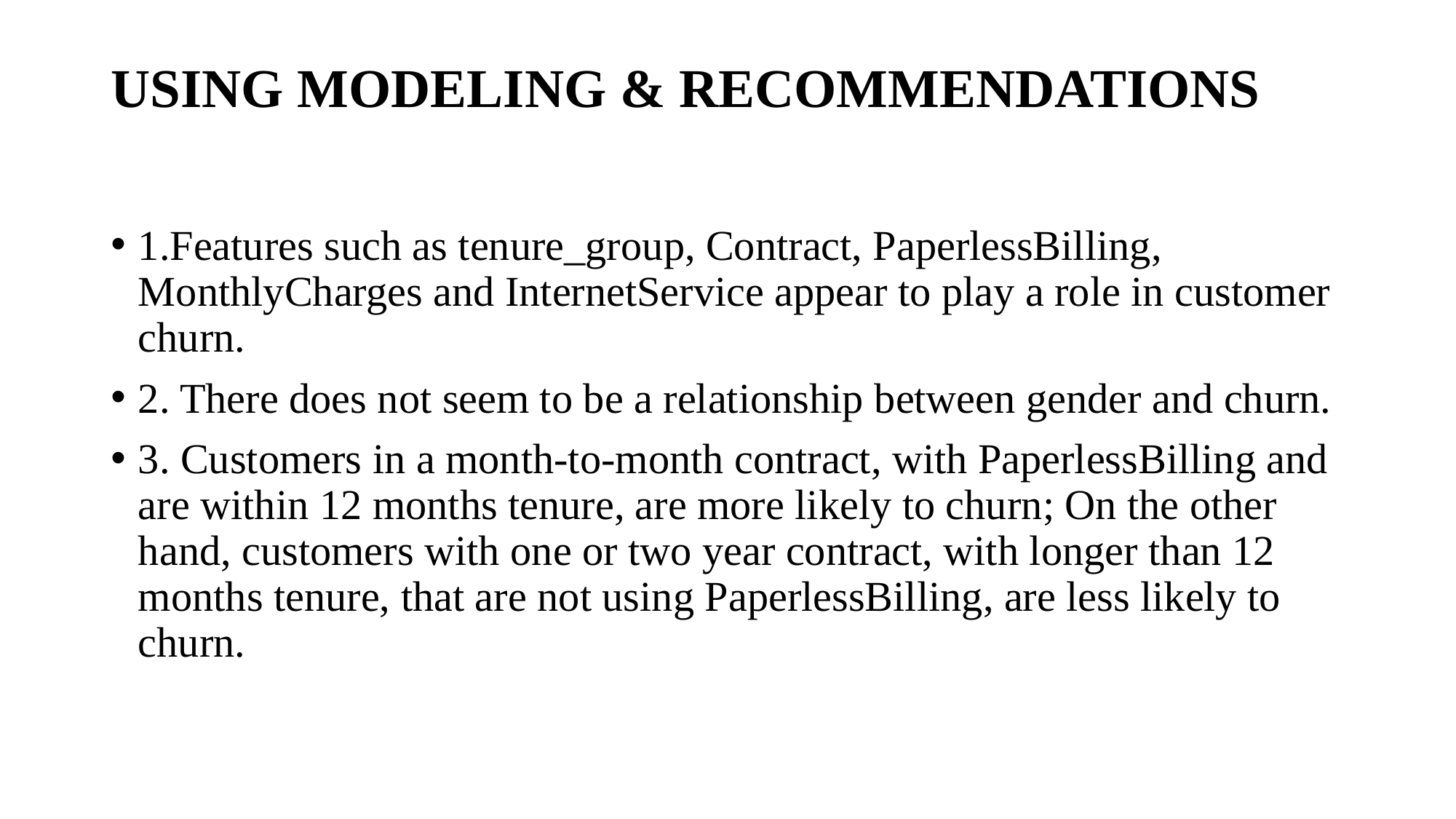

# USING MODELING & RECOMMENDATIONS
1.Features such as tenure_group, Contract, PaperlessBilling, MonthlyCharges and InternetService appear to play a role in customer churn.
2. There does not seem to be a relationship between gender and churn.
3. Customers in a month-to-month contract, with PaperlessBilling and are within 12 months tenure, are more likely to churn; On the other hand, customers with one or two year contract, with longer than 12 months tenure, that are not using PaperlessBilling, are less likely to churn.